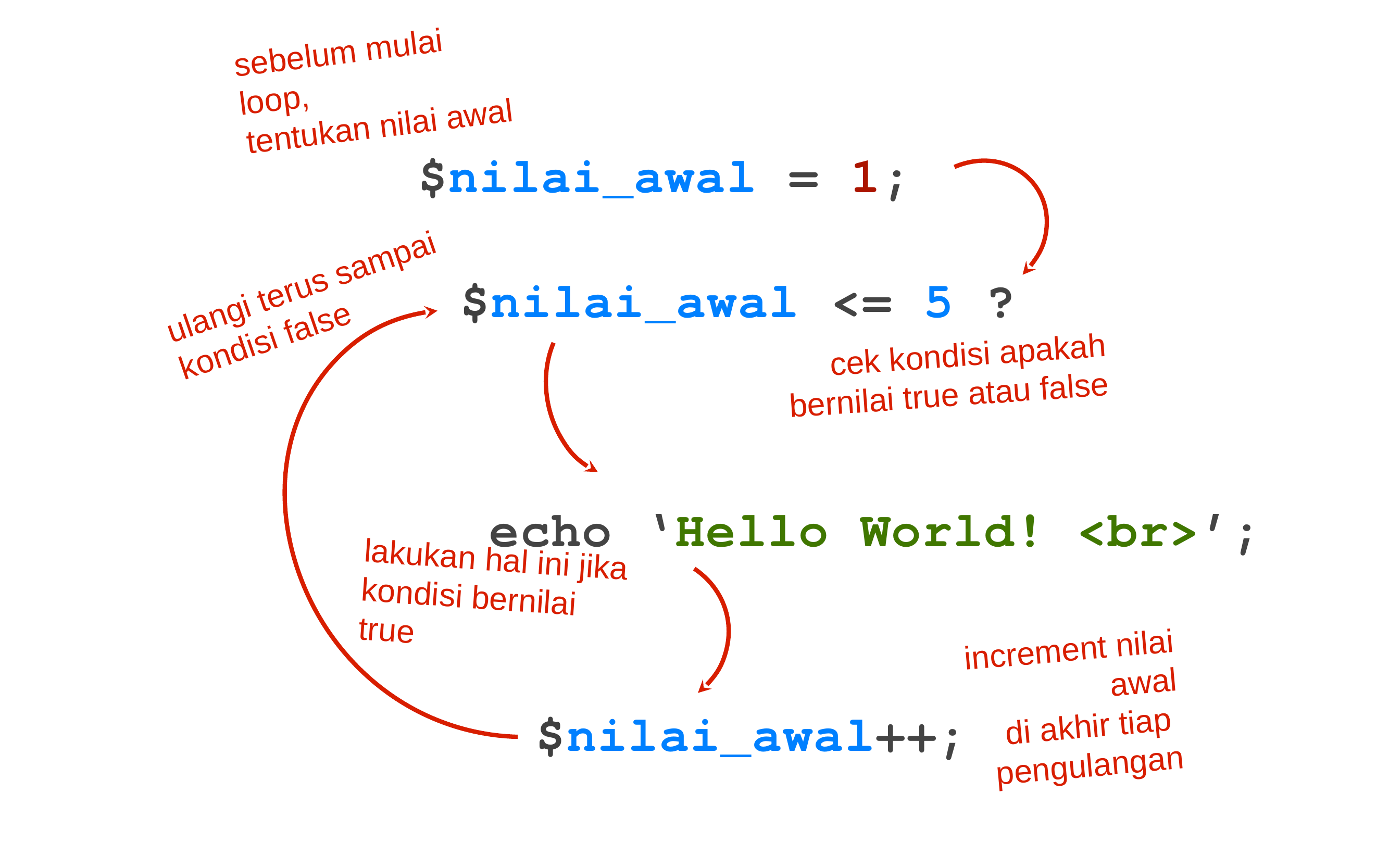

sebelum mulai loop,
tentukan nilai awal
$nilai_awal = 1;

ulangi terus sampai kondisi false
$nilai_awal <= 5 ?
cek kondisi apakah bernilai true atau false

 echo ‘Hello World! <br>’;
lakukan hal ini jika kondisi bernilai true

increment nilai awal
di akhir tiap
pengulangan
$nilai_awal++;